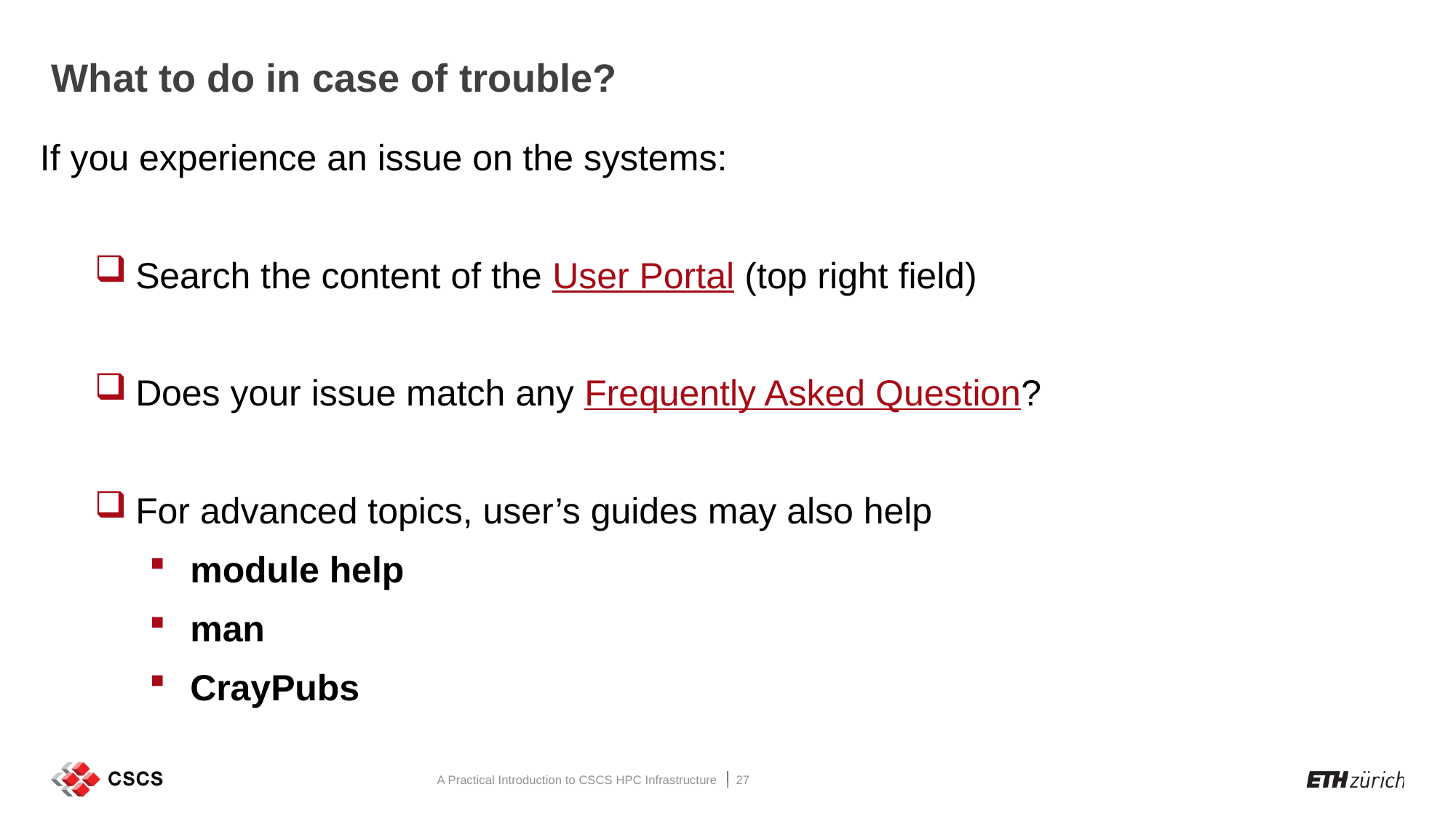

What to do in case of trouble?
If you experience an issue on the systems:

Search the content of the User Portal (top right field)

Does your issue match any Frequently Asked Question?

For advanced topics, user’s guides may also help
module help
man
CrayPubs

A Practical Introduction to CSCS HPC Infrastructure
27